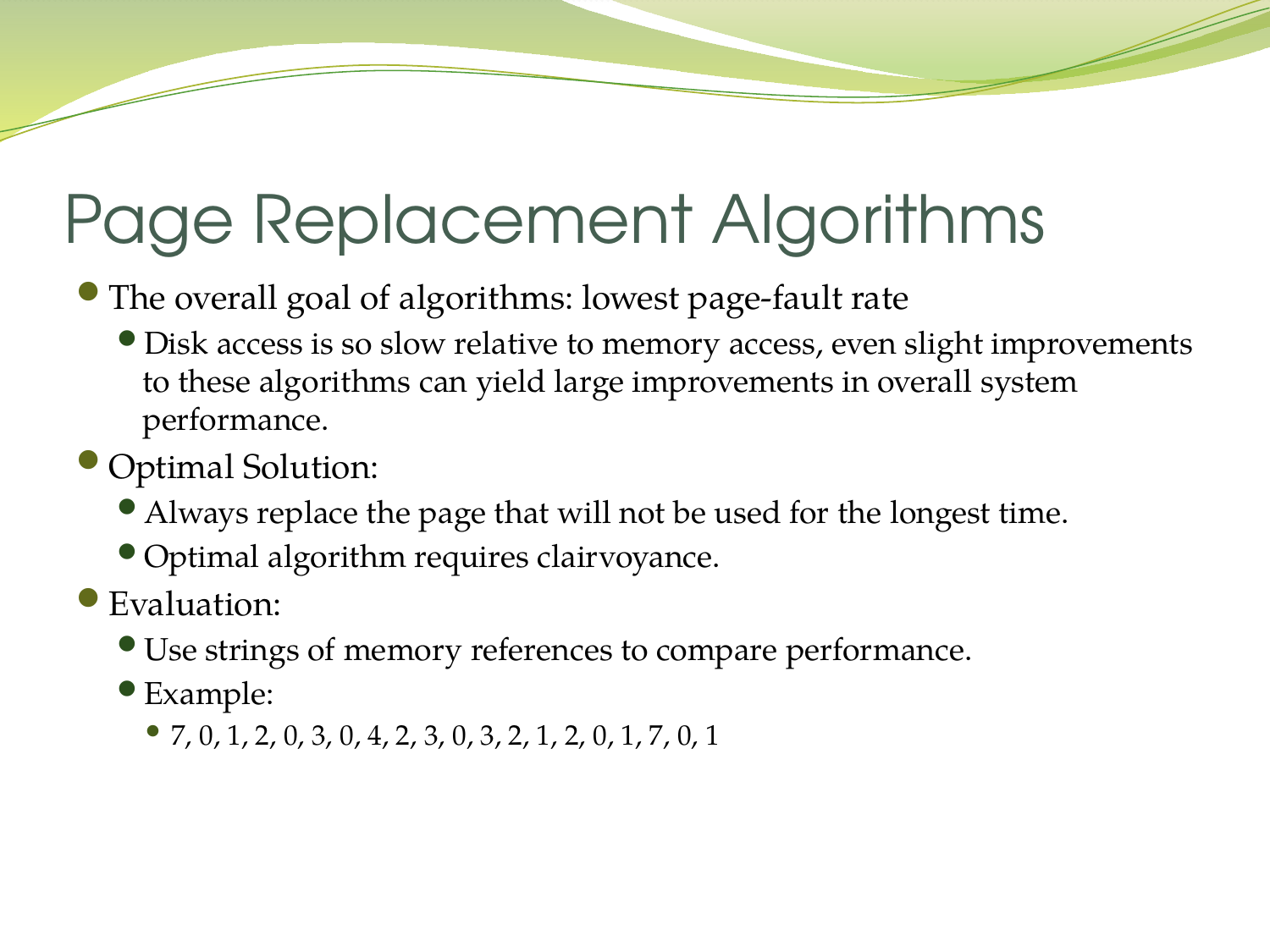

# Page Replacement Algorithms
The overall goal of algorithms: lowest page-fault rate
Disk access is so slow relative to memory access, even slight improvements to these algorithms can yield large improvements in overall system performance.
Optimal Solution:
Always replace the page that will not be used for the longest time.
Optimal algorithm requires clairvoyance.
Evaluation:
Use strings of memory references to compare performance.
Example:
7, 0, 1, 2, 0, 3, 0, 4, 2, 3, 0, 3, 2, 1, 2, 0, 1, 7, 0, 1